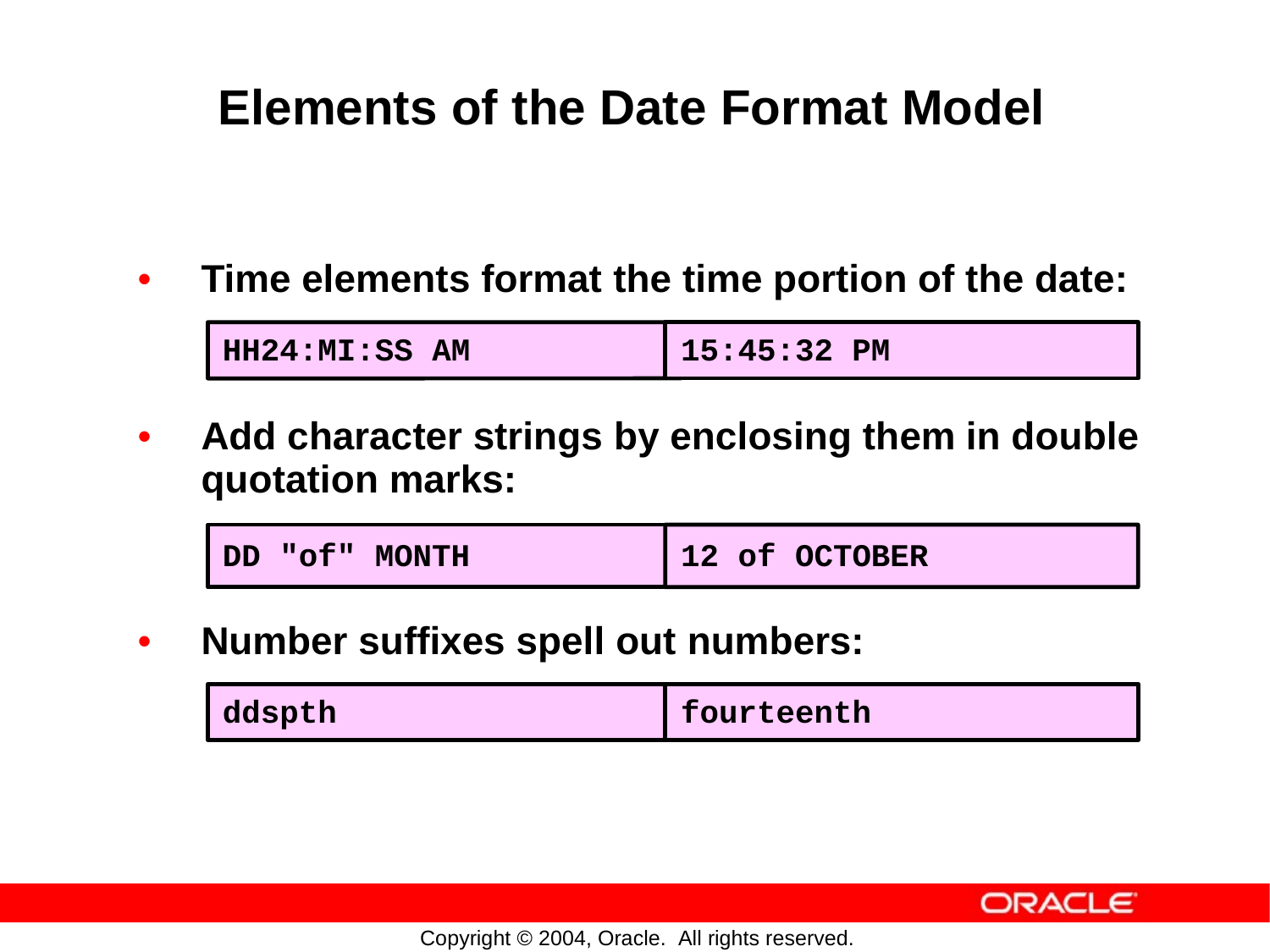

Elements of the Date Format Model
•
Time elements format
the time portion of
the date:

HH24:MI:SS AM

15:45:32 PM
•
Add character strings
quotation marks:
by enclosing them
in
double

DD "of" MONTH

12 of OCTOBER

•
Number
suffixes spell
out
numbers:

ddspth

fourteenth

Copyright © 2004, Oracle.  All rights reserved.